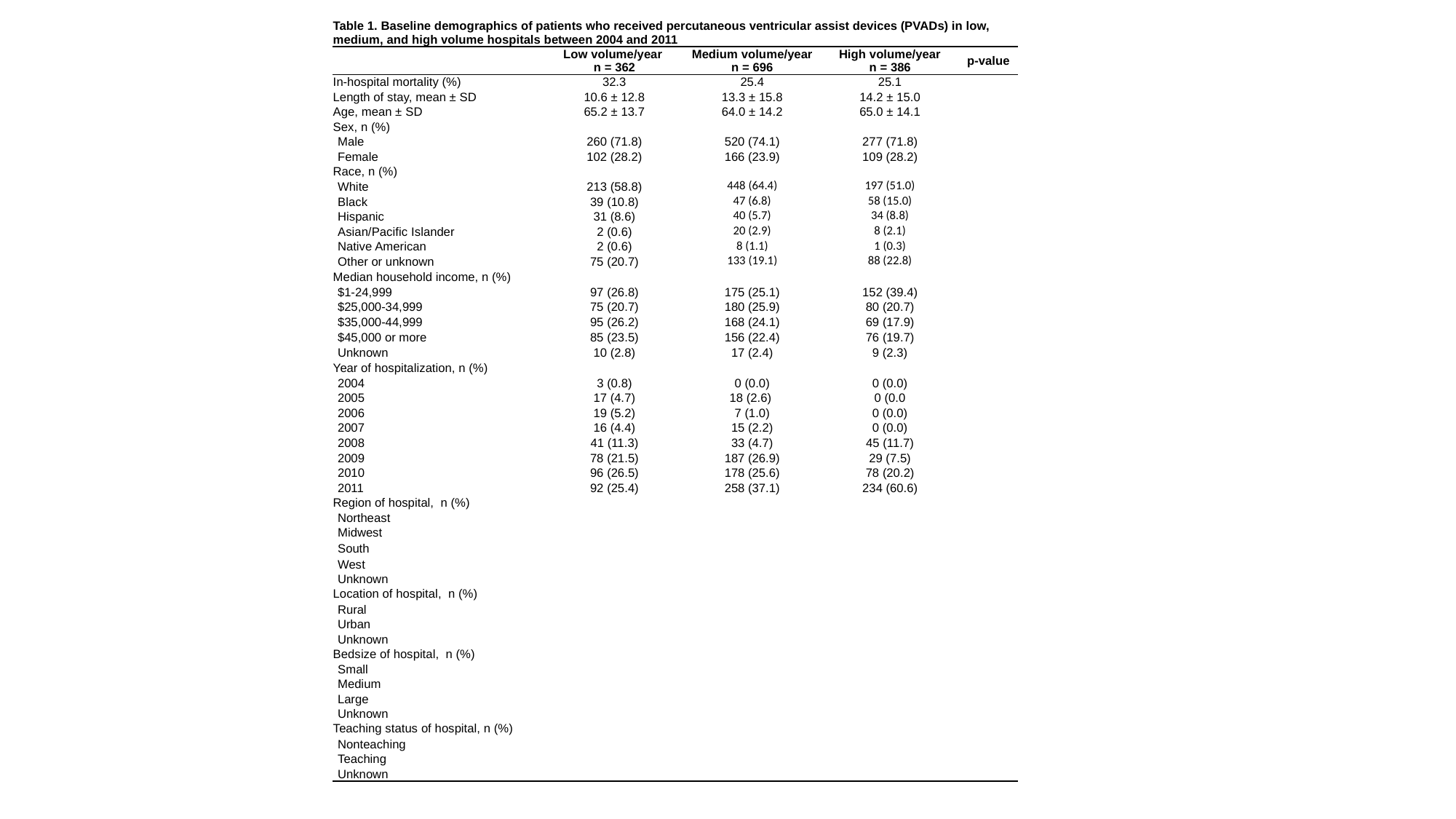

| Table 1. Baseline demographics of patients who received percutaneous ventricular assist devices (PVADs) in low, medium, and high volume hospitals between 2004 and 2011 |  |  |  |  |
| --- | --- | --- | --- | --- |
|  | Low volume/year n = 362 | Medium volume/year n = 696 | High volume/year n = 386 | p-value |
| In-hospital mortality (%) | 32.3 | 25.4 | 25.1 |  |
| Length of stay, mean ± SD | 10.6 ± 12.8 | 13.3 ± 15.8 | 14.2 ± 15.0 |  |
| Age, mean ± SD | 65.2 ± 13.7 | 64.0 ± 14.2 | 65.0 ± 14.1 |  |
| Sex, n (%) |  |  |  |  |
| Male | 260 (71.8) | 520 (74.1) | 277 (71.8) |  |
| Female | 102 (28.2) | 166 (23.9) | 109 (28.2) |  |
| Race, n (%) |  |  |  |  |
| White | 213 (58.8) | 448 (64.4) | 197 (51.0) |  |
| Black | 39 (10.8) | 47 (6.8) | 58 (15.0) |  |
| Hispanic | 31 (8.6) | 40 (5.7) | 34 (8.8) |  |
| Asian/Pacific Islander | 2 (0.6) | 20 (2.9) | 8 (2.1) |  |
| Native American | 2 (0.6) | 8 (1.1) | 1 (0.3) |  |
| Other or unknown | 75 (20.7) | 133 (19.1) | 88 (22.8) |  |
| Median household income, n (%) |  |  |  |  |
| $1-24,999 | 97 (26.8) | 175 (25.1) | 152 (39.4) |  |
| $25,000-34,999 | 75 (20.7) | 180 (25.9) | 80 (20.7) |  |
| $35,000-44,999 | 95 (26.2) | 168 (24.1) | 69 (17.9) |  |
| $45,000 or more | 85 (23.5) | 156 (22.4) | 76 (19.7) |  |
| Unknown | 10 (2.8) | 17 (2.4) | 9 (2.3) |  |
| Year of hospitalization, n (%) |  |  |  |  |
| 2004 | 3 (0.8) | 0 (0.0) | 0 (0.0) |  |
| 2005 | 17 (4.7) | 18 (2.6) | 0 (0.0 |  |
| 2006 | 19 (5.2) | 7 (1.0) | 0 (0.0) |  |
| 2007 | 16 (4.4) | 15 (2.2) | 0 (0.0) |  |
| 2008 | 41 (11.3) | 33 (4.7) | 45 (11.7) |  |
| 2009 | 78 (21.5) | 187 (26.9) | 29 (7.5) |  |
| 2010 | 96 (26.5) | 178 (25.6) | 78 (20.2) |  |
| 2011 | 92 (25.4) | 258 (37.1) | 234 (60.6) |  |
| Region of hospital, n (%) |  |  |  |  |
| Northeast |  |  |  |  |
| Midwest |  |  |  |  |
| South |  |  |  |  |
| West |  |  |  |  |
| Unknown |  |  |  |  |
| Location of hospital, n (%) |  |  |  |  |
| Rural |  |  |  |  |
| Urban |  |  |  |  |
| Unknown |  |  |  |  |
| Bedsize of hospital, n (%) |  |  |  |  |
| Small |  |  |  |  |
| Medium |  |  |  |  |
| Large |  |  |  |  |
| Unknown |  |  |  |  |
| Teaching status of hospital, n (%) |  |  |  |  |
| Nonteaching |  |  |  |  |
| Teaching |  |  |  |  |
| Unknown |  |  |  |  |